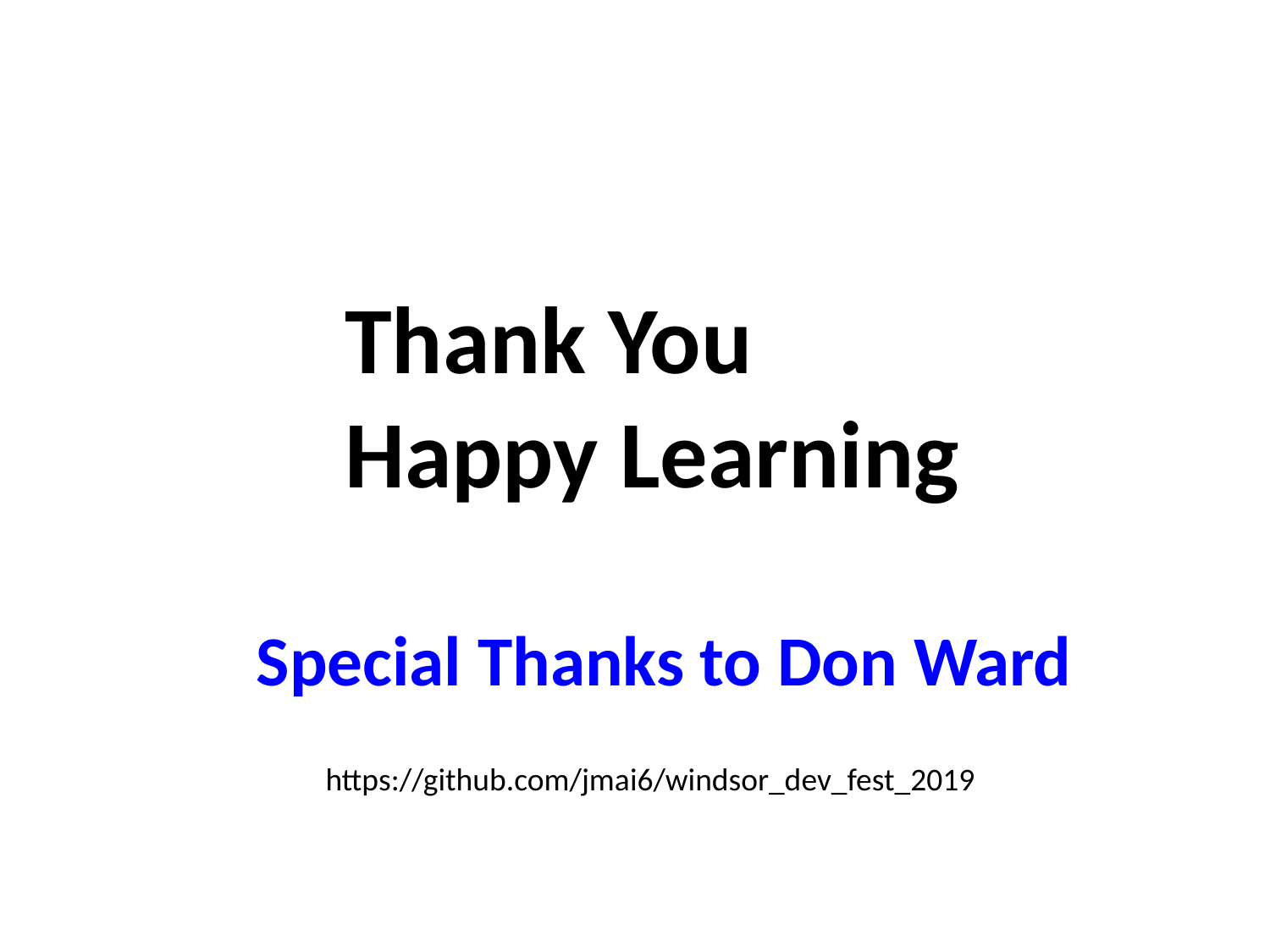

Thank You
Happy Learning
Special Thanks to Don Ward
https://github.com/jmai6/windsor_dev_fest_2019